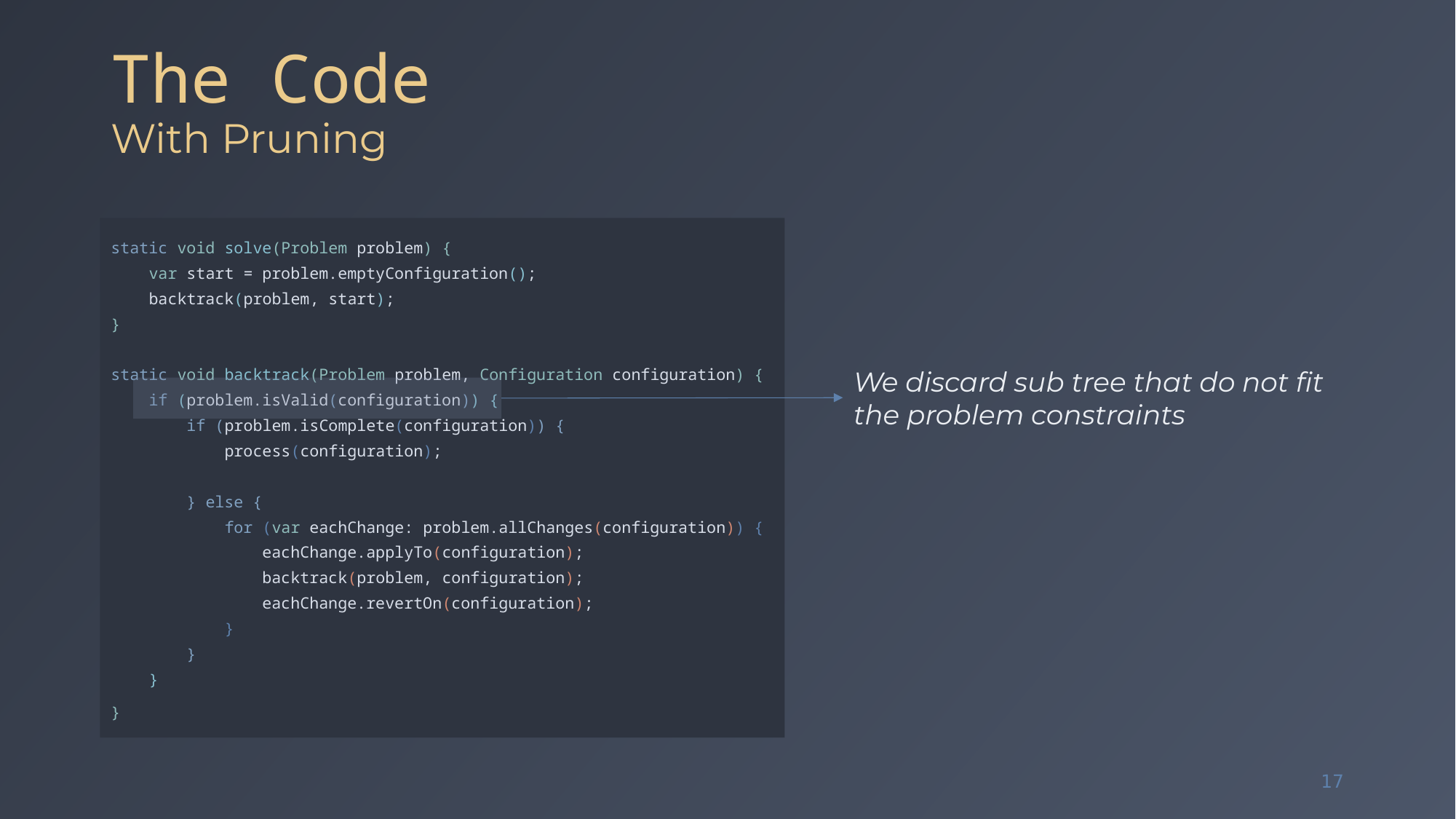

# The Code With Pruning
static void solve(Problem problem) {
    var start = problem.emptyConfiguration();
    backtrack(problem, start);
}

static void backtrack(Problem problem, Configuration configuration) {
    if (problem.isValid(configuration)) {
        if (problem.isComplete(configuration)) {
            process(configuration);

        } else {
            for (var eachChange: problem.allChanges(configuration)) {
                eachChange.applyTo(configuration);
                backtrack(problem, configuration);
                eachChange.revertOn(configuration);
            }
        }
    }
}
We discard sub tree that do not fit
the problem constraints

17